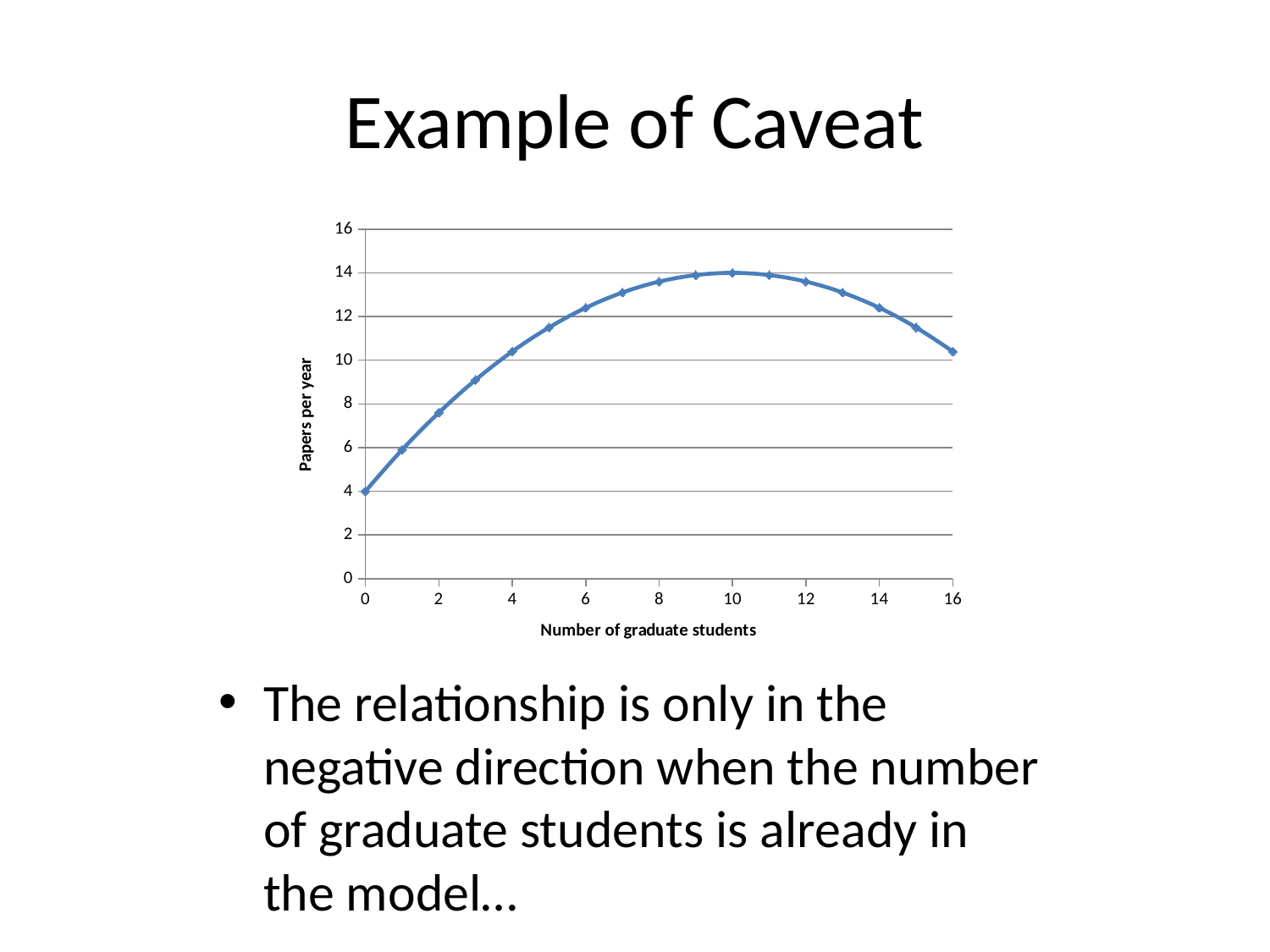

# Example of Caveat

### Chart

| Category | papers per year |
|---|---|

The relationship is only in the negative direction when the number of graduate students is already in the model…